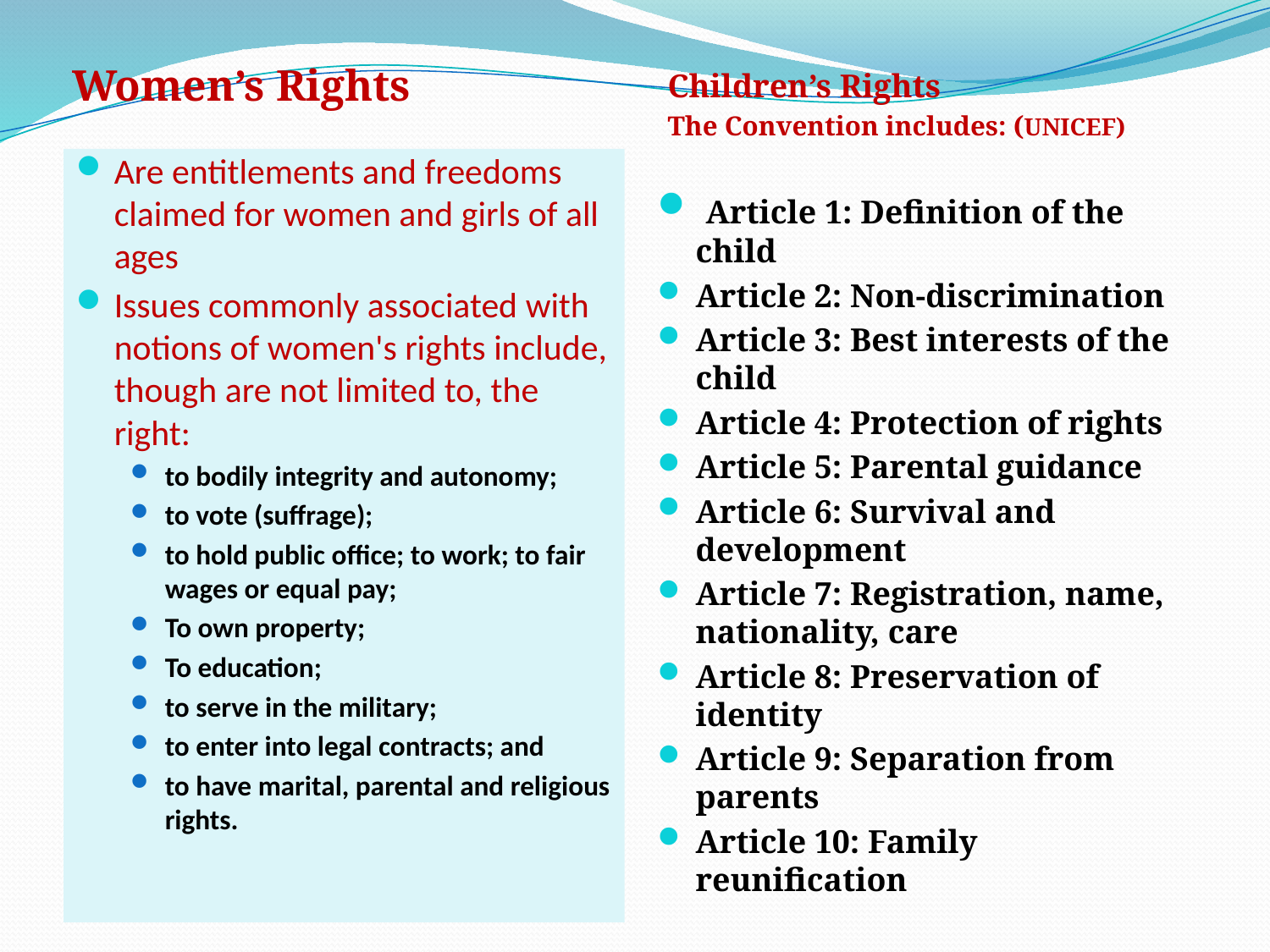

Women’s Rights
Children’s Rights
The Convention includes: (UNICEF)
Are entitlements and freedoms     claimed for women and girls of all ages
Issues commonly associated with notions of women's rights include, though are not limited to, the right:
to bodily integrity and autonomy;
to vote (suffrage);
to hold public office; to work; to fair wages or equal pay;
To own property;
To education;
to serve in the military;
to enter into legal contracts; and
to have marital, parental and religious rights.
 Article 1: Definition of the child
Article 2: Non-discrimination
Article 3: Best interests of the child
Article 4: Protection of rights
Article 5: Parental guidance
Article 6: Survival and development
Article 7: Registration, name, nationality, care
Article 8: Preservation of identity
Article 9: Separation from parents
Article 10: Family reunification